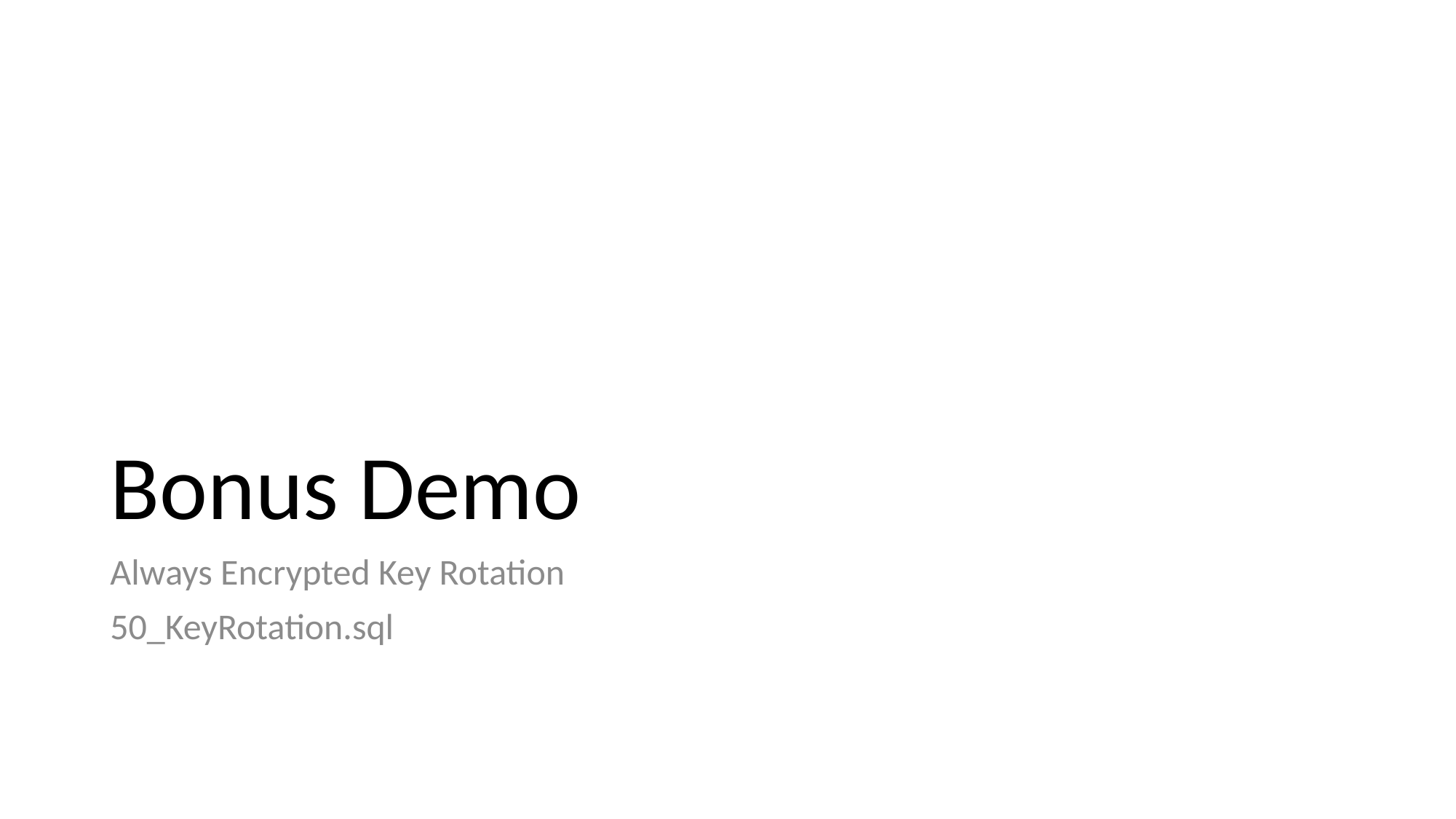

# Bonus Demo
Always Encrypted Key Rotation
50_KeyRotation.sql